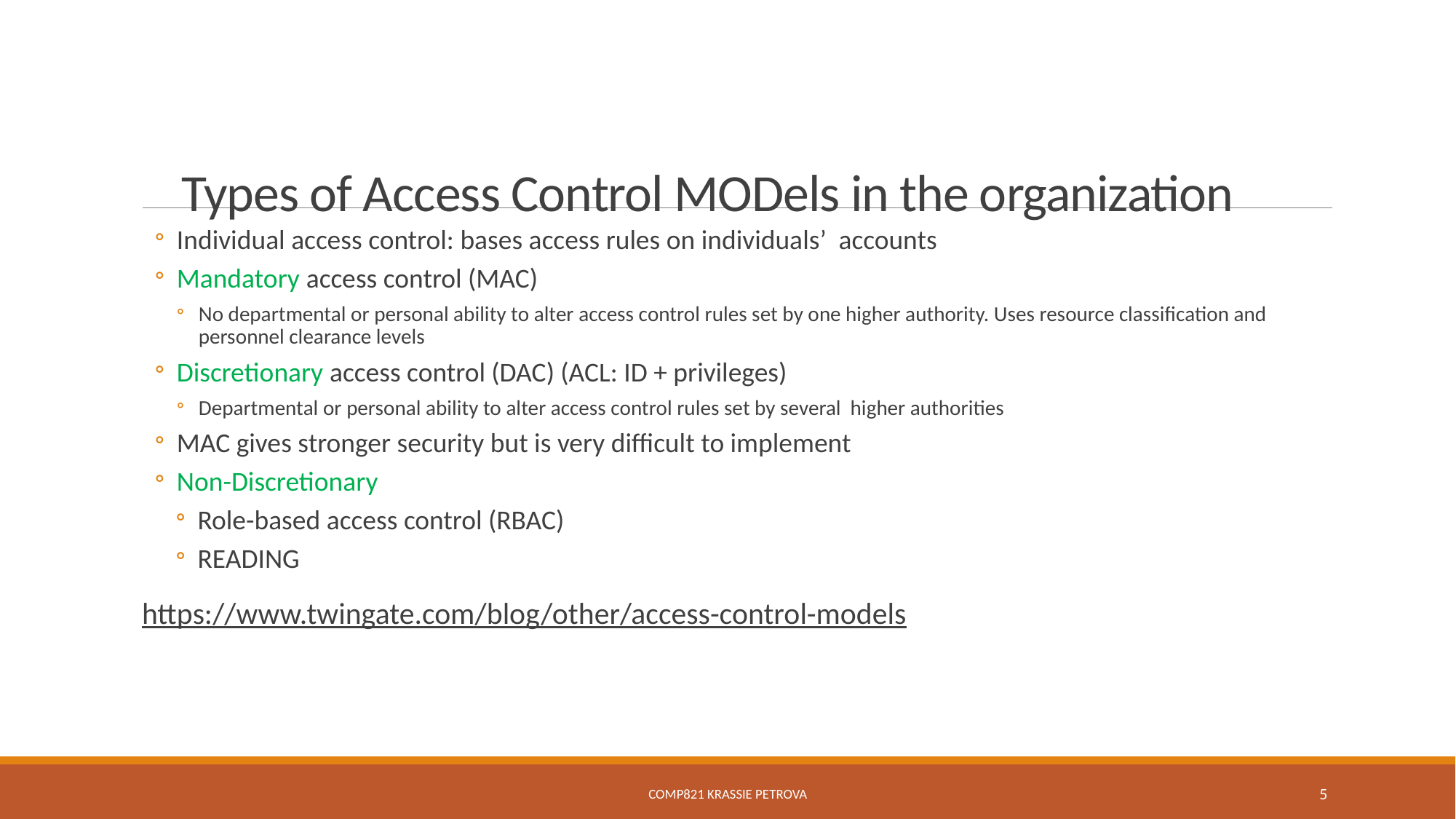

# Types of Access Control MODels in the organization
Individual access control: bases access rules on individuals’  accounts
Mandatory access control (MAC)
No departmental or personal ability to alter access control rules set by one higher authority. Uses resource classification and personnel clearance levels
Discretionary access control (DAC) (ACL: ID + privileges)
Departmental or personal ability to alter access control rules set by several  higher authorities
MAC gives stronger security but is very difficult to implement
Non-Discretionary
Role-based access control (RBAC)
READING
https://www.twingate.com/blog/other/access-control-models
COMP821 Krassie Petrova
5